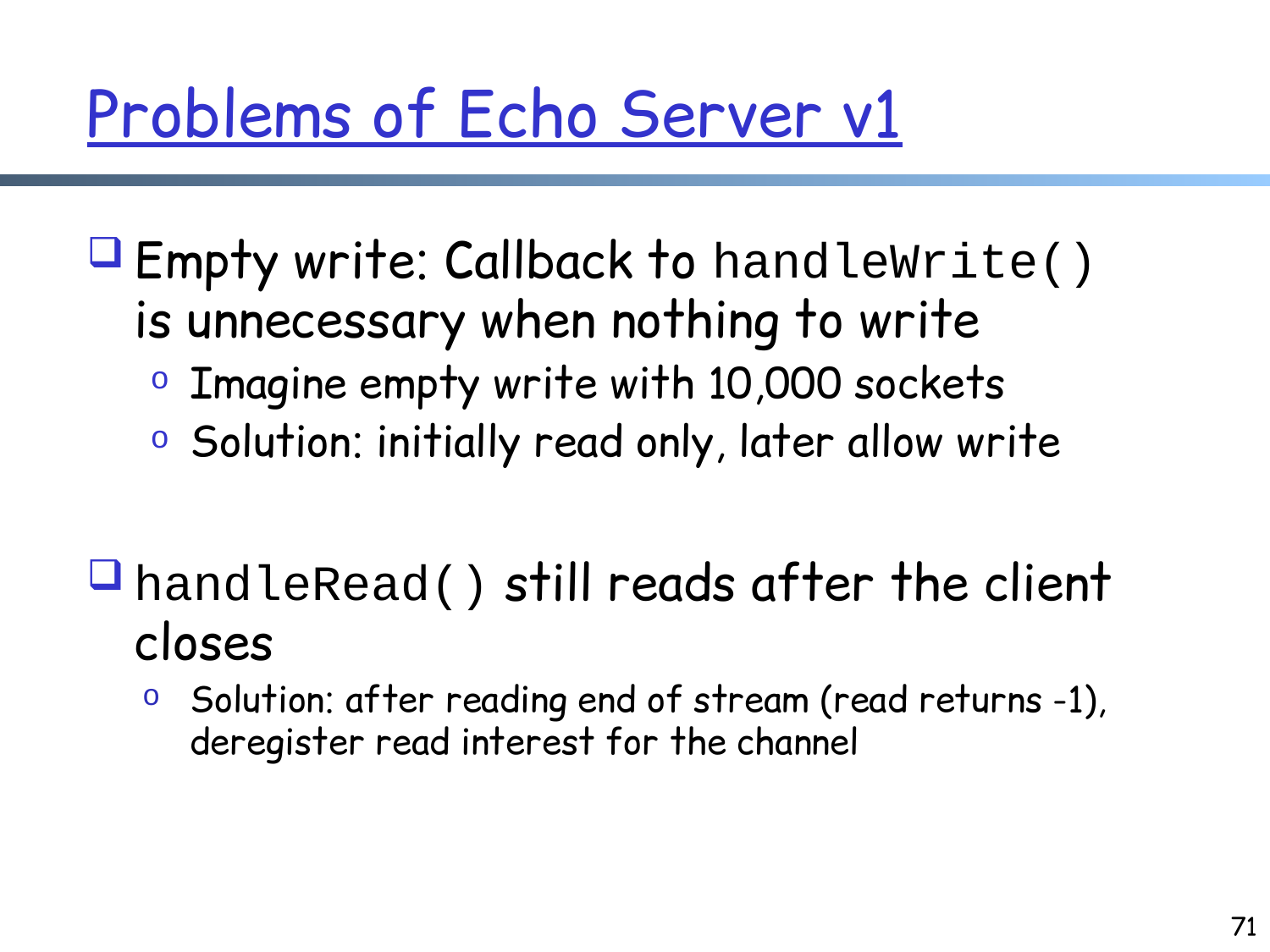

# Problems of Echo Server v1
Empty write: Callback to handleWrite() is unnecessary when nothing to write
Imagine empty write with 10,000 sockets
Solution: initially read only, later allow write

handleRead() still reads after the client closes
Solution: after reading end of stream (read returns -1), deregister read interest for the channel
71